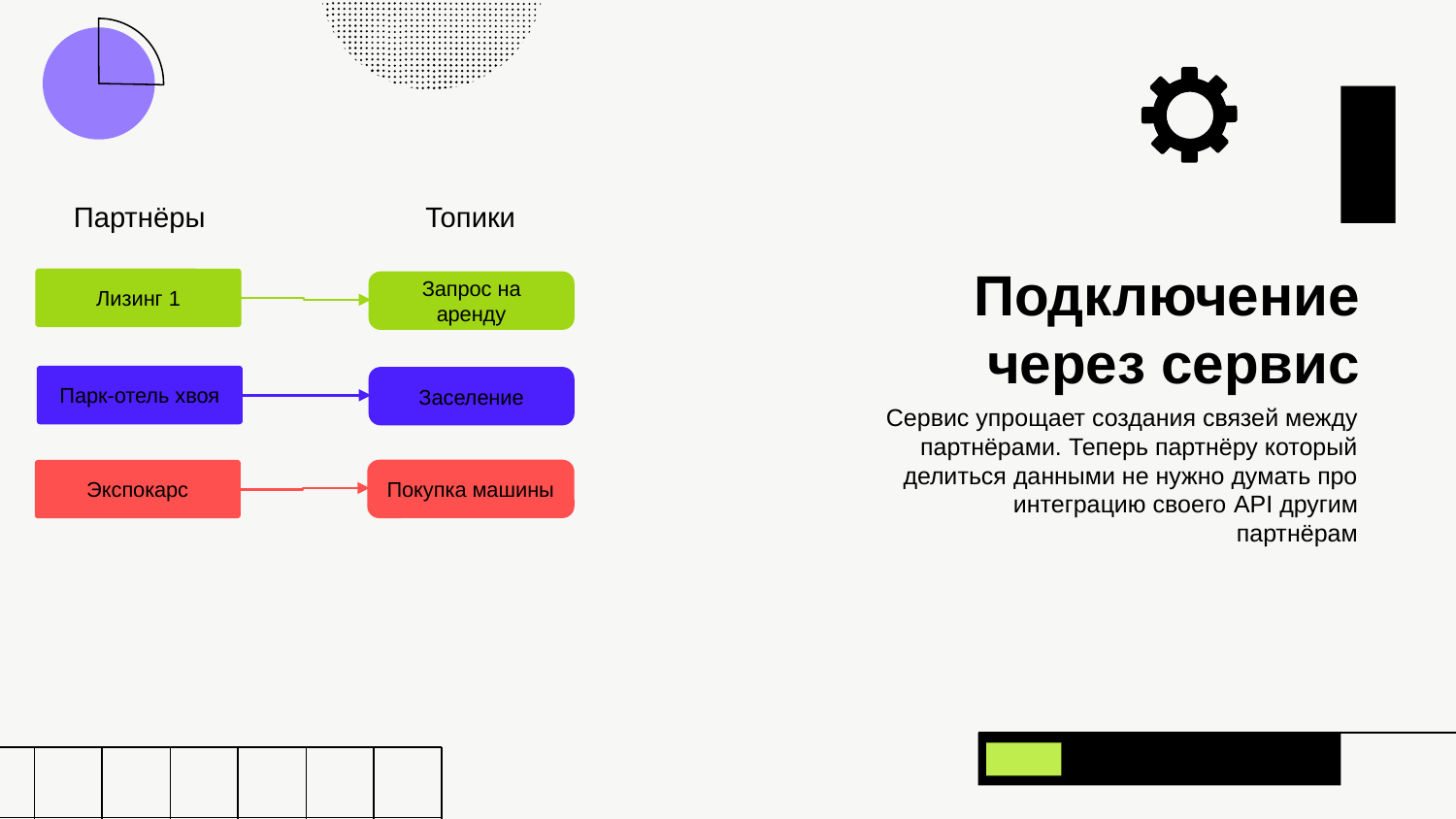

Партнёры
Топики
# Подключение через сервис

Запрос на аренду
Заселение
Покупка машины
Лизинг 1
Парк-отель хвоя
Экспокарс
Сервис упрощает создания связей между партнёрами. Теперь партнёру который делиться данными не нужно думать про интеграцию своего API другим партнёрам